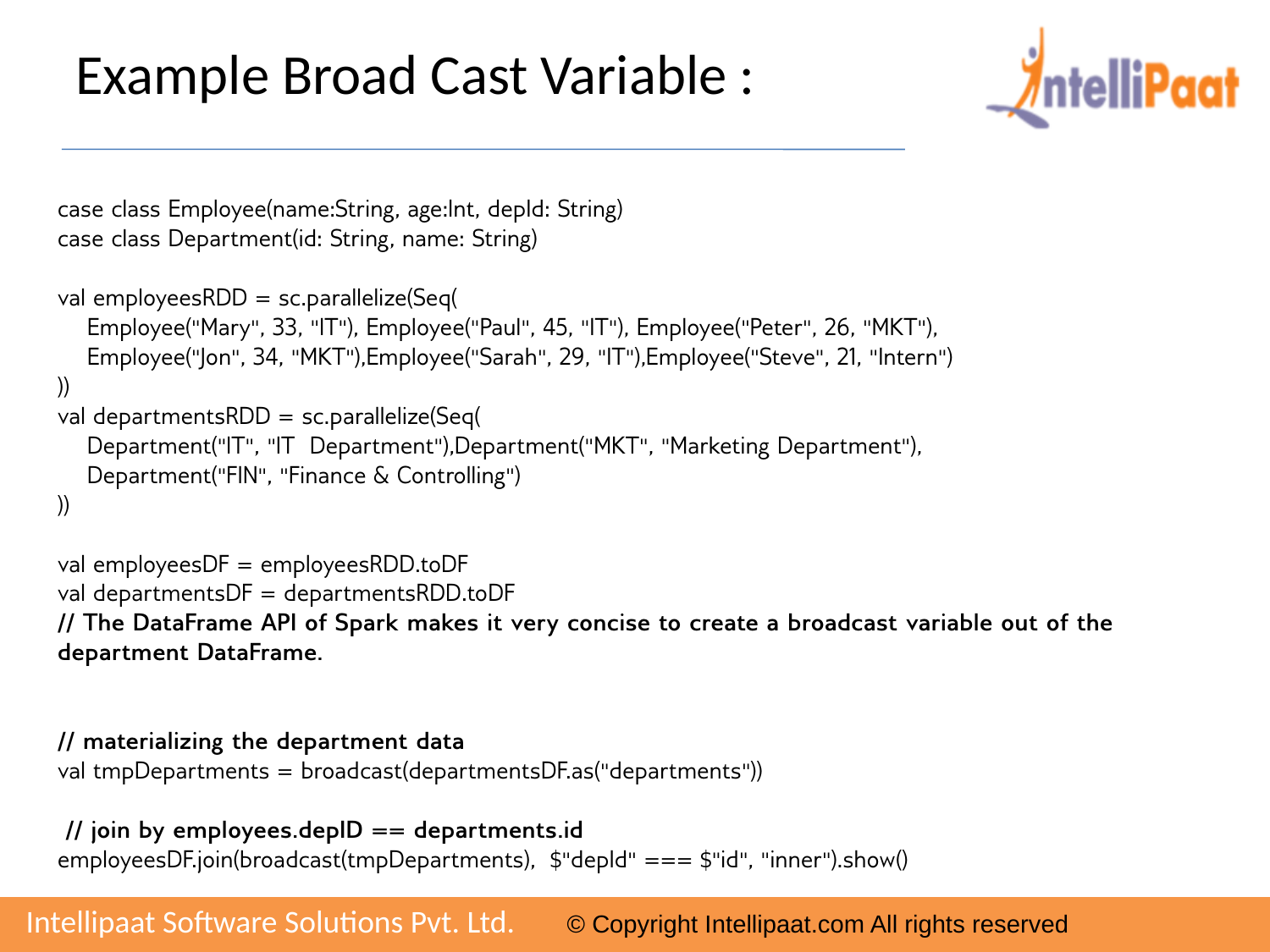

# Example Broad Cast Variable :
case class Employee(name:String, age:Int, depId: String)
case class Department(id: String, name: String)

val employeesRDD = sc.parallelize(Seq(
    Employee("Mary", 33, "IT"), Employee("Paul", 45, "IT"), Employee("Peter", 26, "MKT"),
    Employee("Jon", 34, "MKT"),Employee("Sarah", 29, "IT"),Employee("Steve", 21, "Intern")
))
val departmentsRDD = sc.parallelize(Seq(
    Department("IT", "IT  Department"),Department("MKT", "Marketing Department"),
    Department("FIN", "Finance & Controlling")
))

val employeesDF = employeesRDD.toDF
val departmentsDF = departmentsRDD.toDF
// The DataFrame API of Spark makes it very concise to create a broadcast variable out of the department DataFrame.

// materializing the department data
val tmpDepartments = broadcast(departmentsDF.as("departments"))

 // join by employees.depID == departments.id
employeesDF.join(broadcast(tmpDepartments),  $"depId" === $"id", "inner").show()